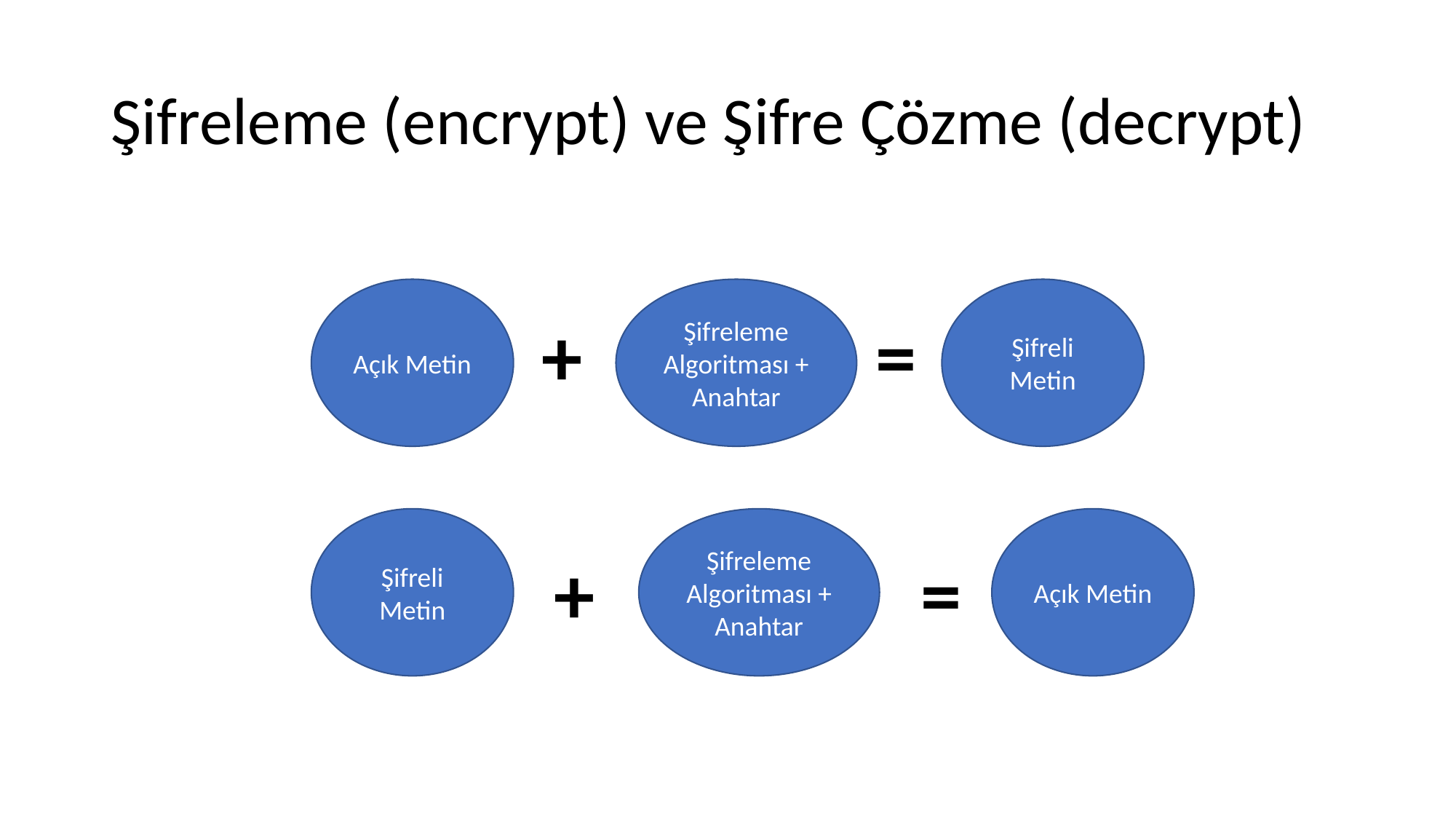

# Şifreleme (encrypt) ve Şifre Çözme (decrypt)
Şifreleme Algoritması + Anahtar
Şifreli Metin
Açık Metin
+
=
Açık Metin
Şifreli Metin
Şifreleme Algoritması + Anahtar
+
=